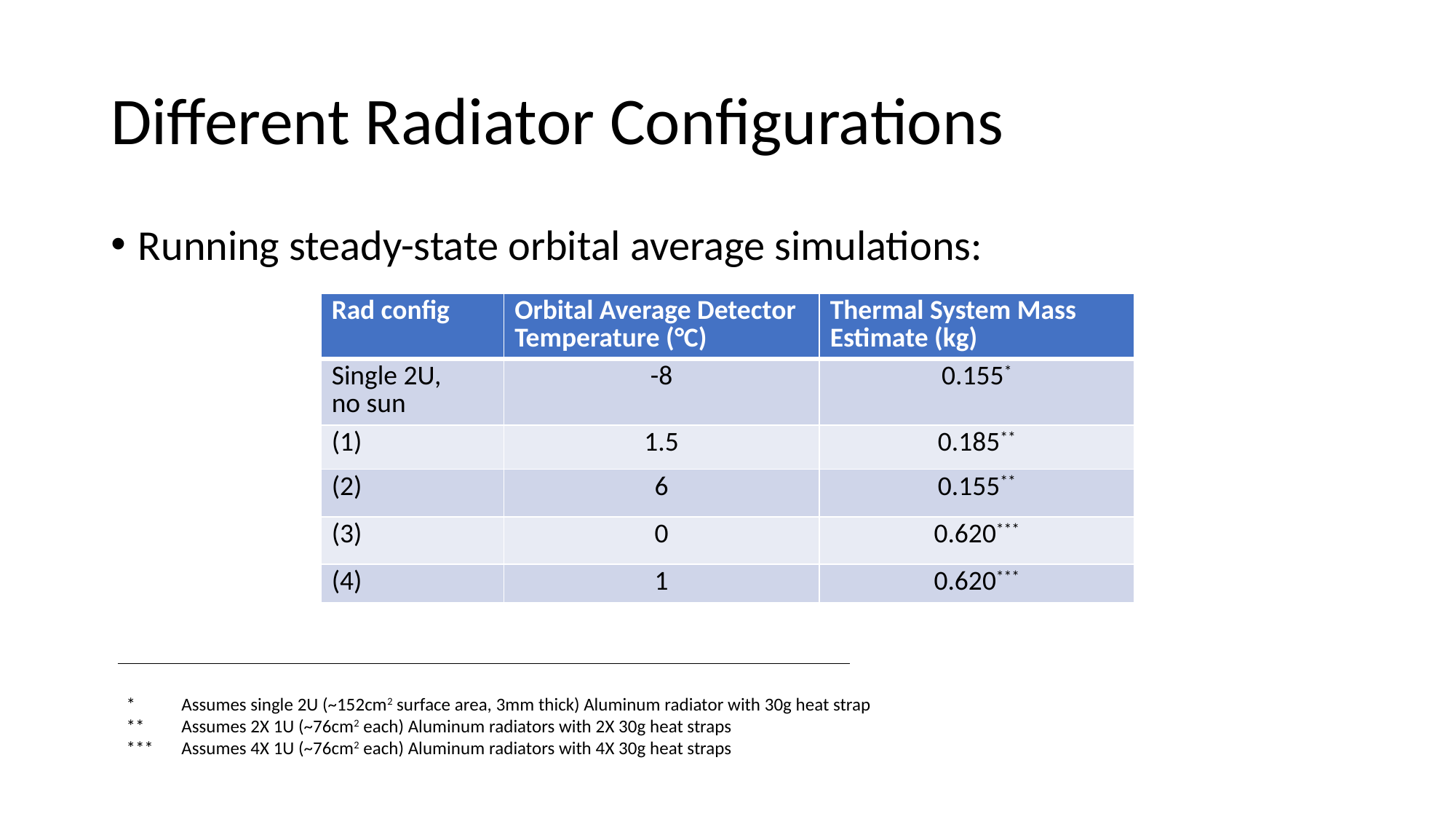

# Different Radiator Configurations
Running steady-state orbital average simulations:
| Rad config | Orbital Average Detector Temperature (°C) | Thermal System Mass Estimate (kg) |
| --- | --- | --- |
| Single 2U, no sun | -8 | 0.155\* |
| (1) | 1.5 | 0.185\*\* |
| (2) | 6 | 0.155\*\* |
| (3) | 0 | 0.620\*\*\* |
| (4) | 1 | 0.620\*\*\* |
*	Assumes single 2U (~152cm2 surface area, 3mm thick) Aluminum radiator with 30g heat strap
**	Assumes 2X 1U (~76cm2 each) Aluminum radiators with 2X 30g heat straps
***	Assumes 4X 1U (~76cm2 each) Aluminum radiators with 4X 30g heat straps